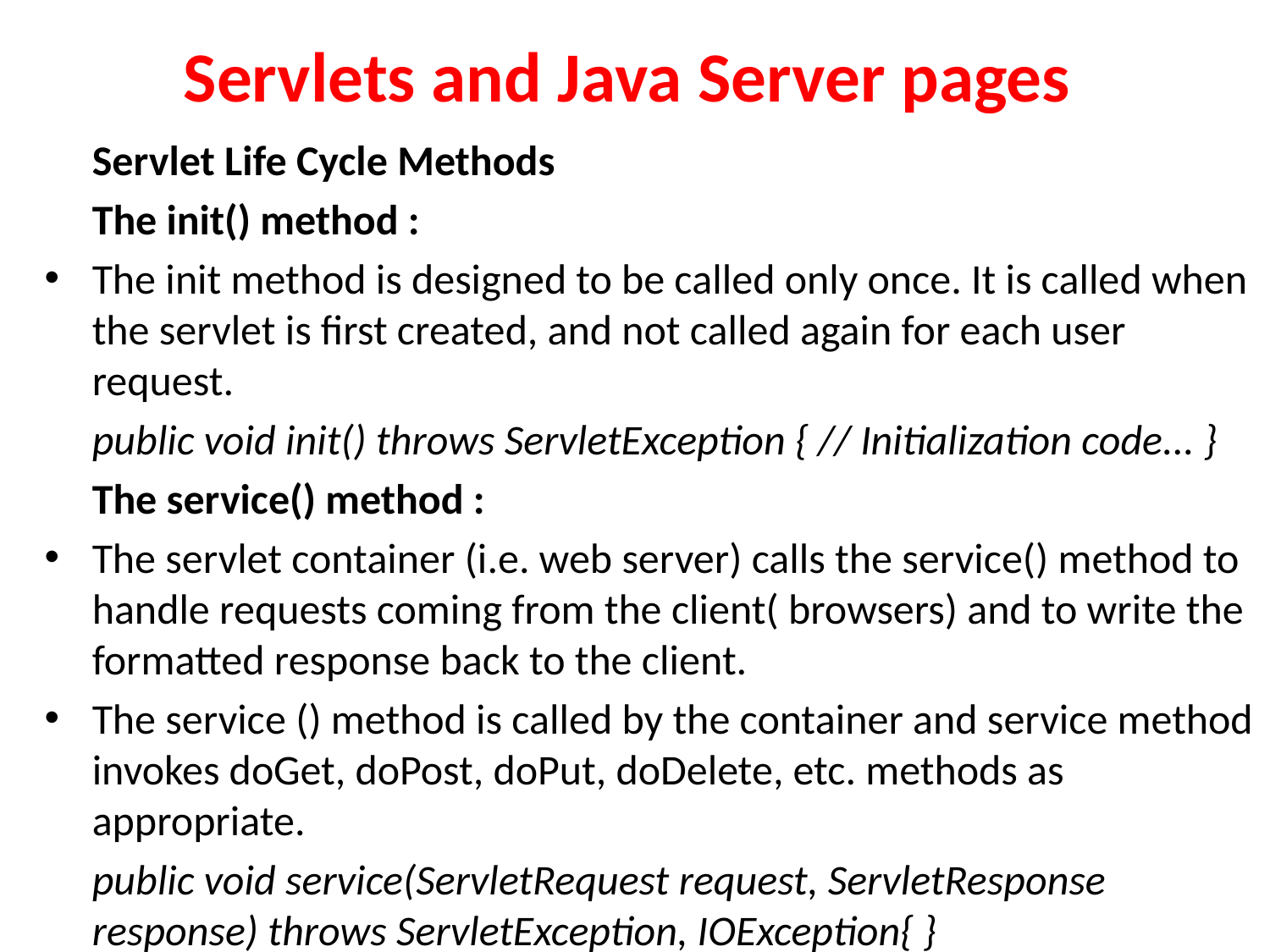

# Servlets and Java Server pages
	Servlet Life Cycle Methods
	The init() method :
The init method is designed to be called only once. It is called when the servlet is first created, and not called again for each user request.
	public void init() throws ServletException { // Initialization code... }
	The service() method :
The servlet container (i.e. web server) calls the service() method to handle requests coming from the client( browsers) and to write the formatted response back to the client.
The service () method is called by the container and service method invokes doGet, doPost, doPut, doDelete, etc. methods as appropriate.
	public void service(ServletRequest request, ServletResponse response) throws ServletException, IOException{ }